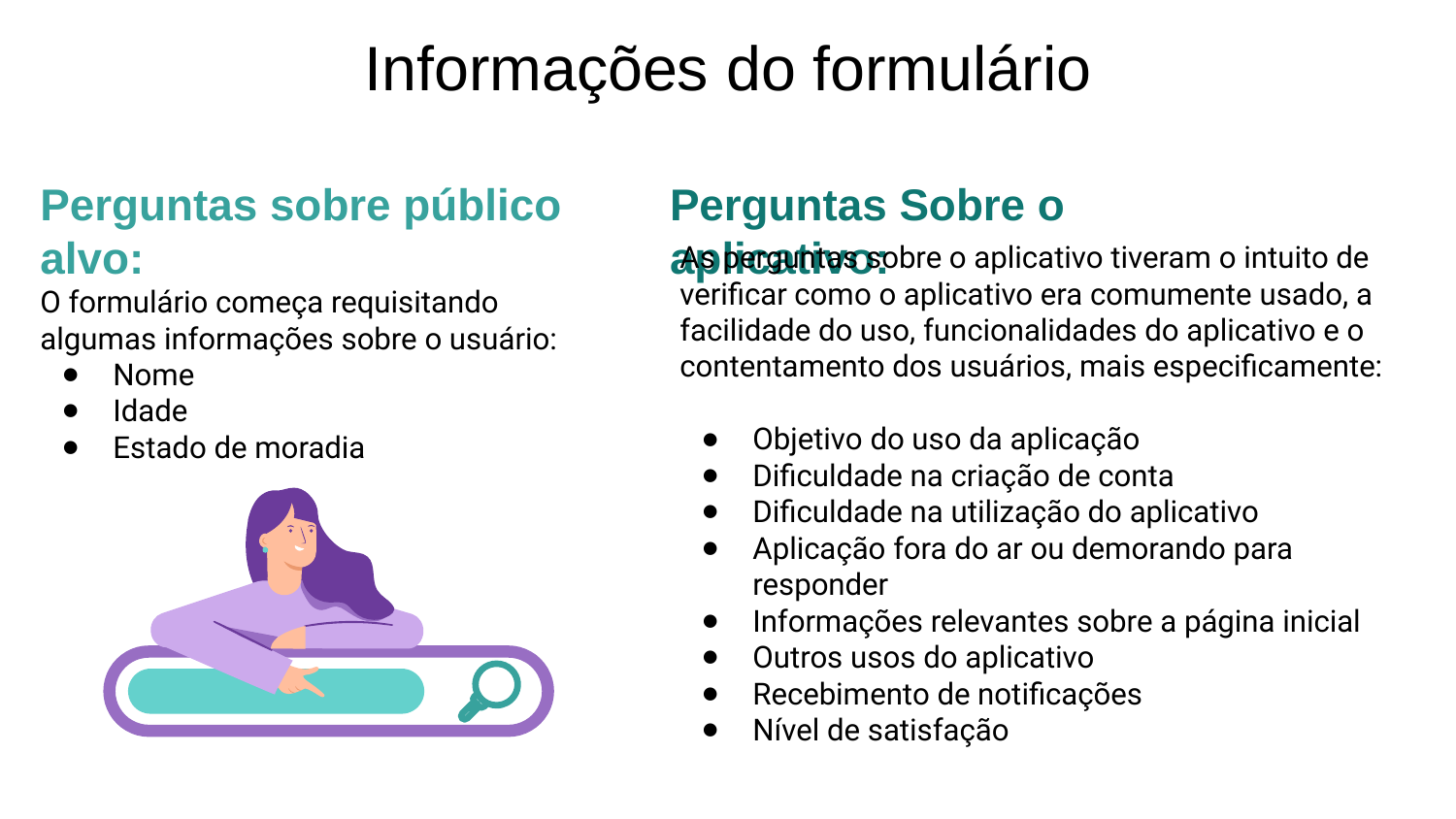

# Informações do formulário
Perguntas sobre público alvo:
O formulário começa requisitando algumas informações sobre o usuário:
Nome
Idade
Estado de moradia
Perguntas Sobre o aplicativo:
As perguntas sobre o aplicativo tiveram o intuito de verificar como o aplicativo era comumente usado, a facilidade do uso, funcionalidades do aplicativo e o contentamento dos usuários, mais especificamente:

Objetivo do uso da aplicação
Dificuldade na criação de conta
Dificuldade na utilização do aplicativo
Aplicação fora do ar ou demorando para responder
Informações relevantes sobre a página inicial
Outros usos do aplicativo
Recebimento de notificações
Nível de satisfação